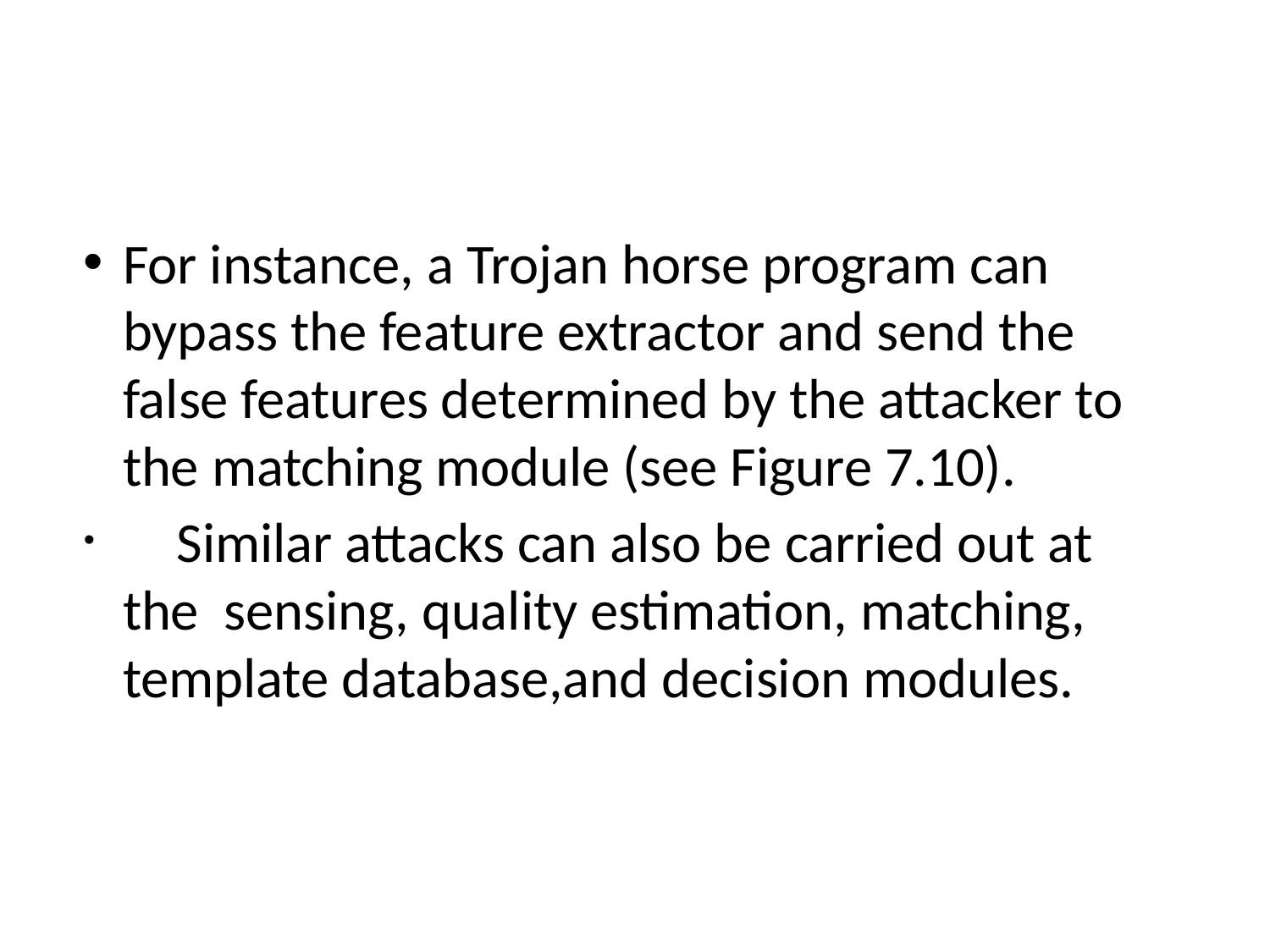

For instance, a Trojan horse program can  bypass the feature extractor and send the  false features determined by the attacker to  the matching module (see Figure 7.10).
	Similar attacks can also be carried out at the  sensing, quality estimation, matching,  template database,and decision modules.